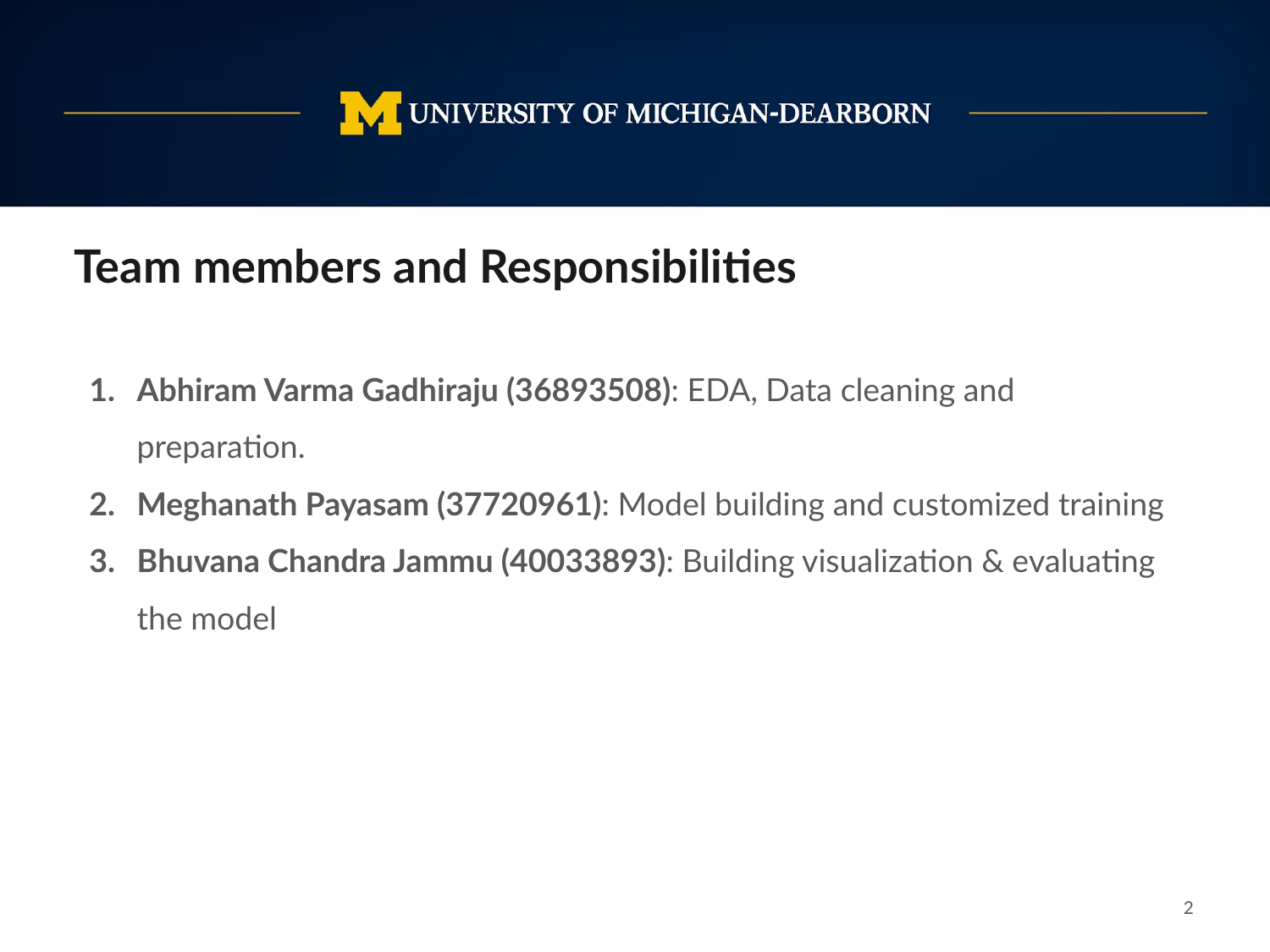

Team members and Responsibilities
Abhiram Varma Gadhiraju (36893508): EDA, Data cleaning and preparation.
Meghanath Payasam (37720961): Model building and customized training
Bhuvana Chandra Jammu (40033893): Building visualization & evaluating the model
2